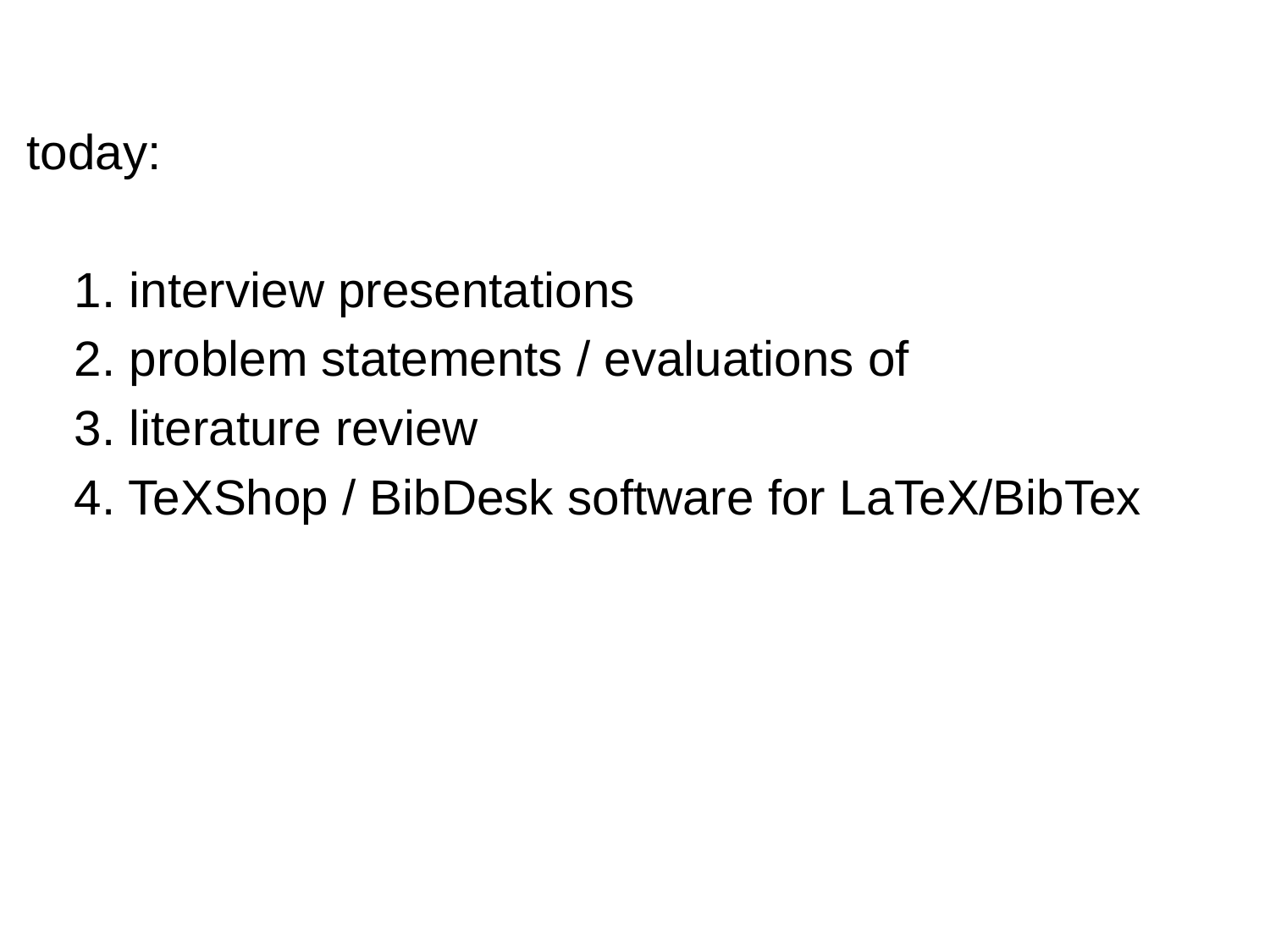

#
today:

	1. interview presentations
	2. problem statements / evaluations of
	3. literature review
	4. TeXShop / BibDesk software for LaTeX/BibTex